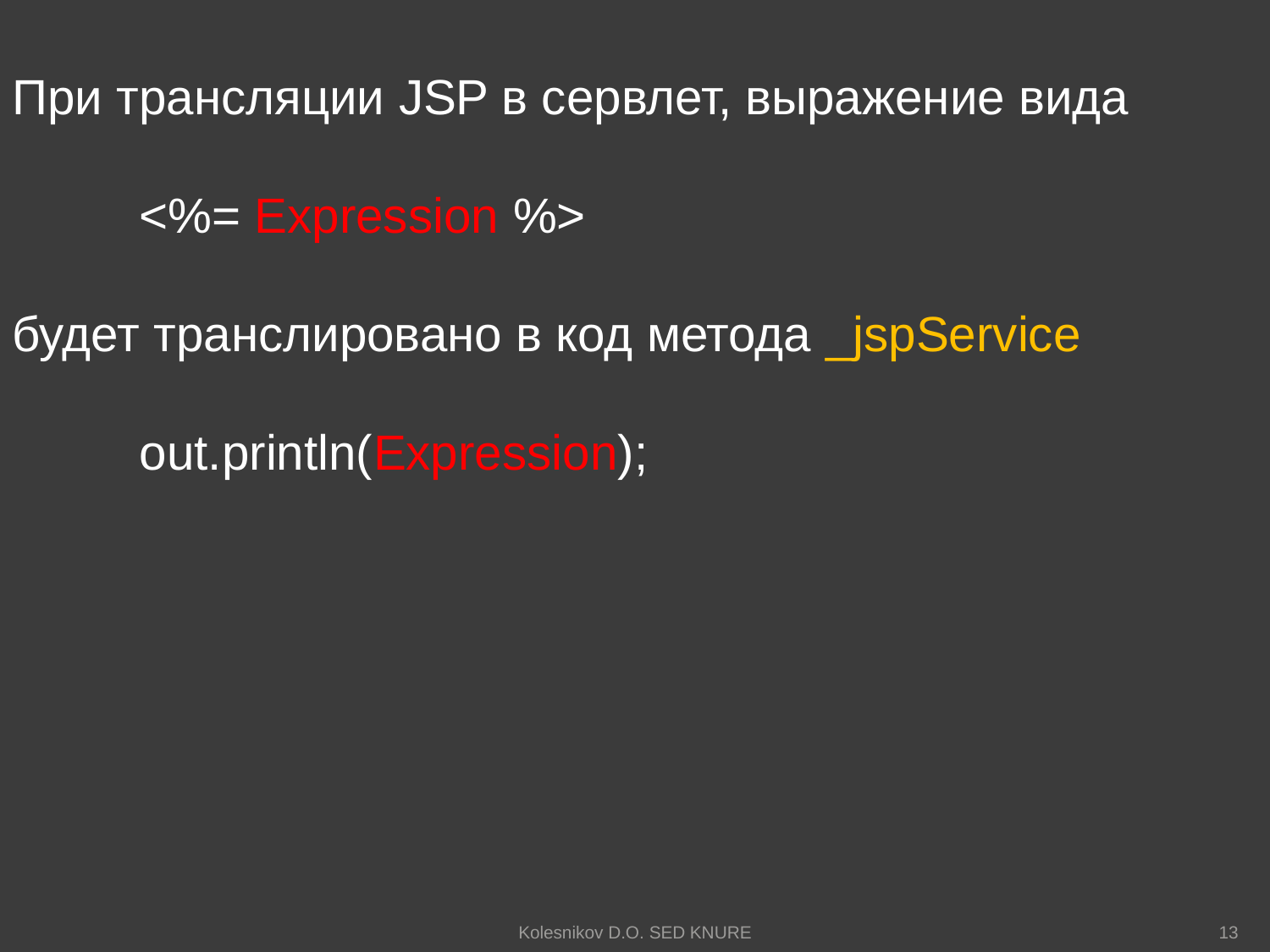

При трансляции JSP в сервлет, выражение вида

	<%= Expression %>

будет транслировано в код метода _jspService

	out.println(Expression);
Kolesnikov D.O. SED KNURE
13